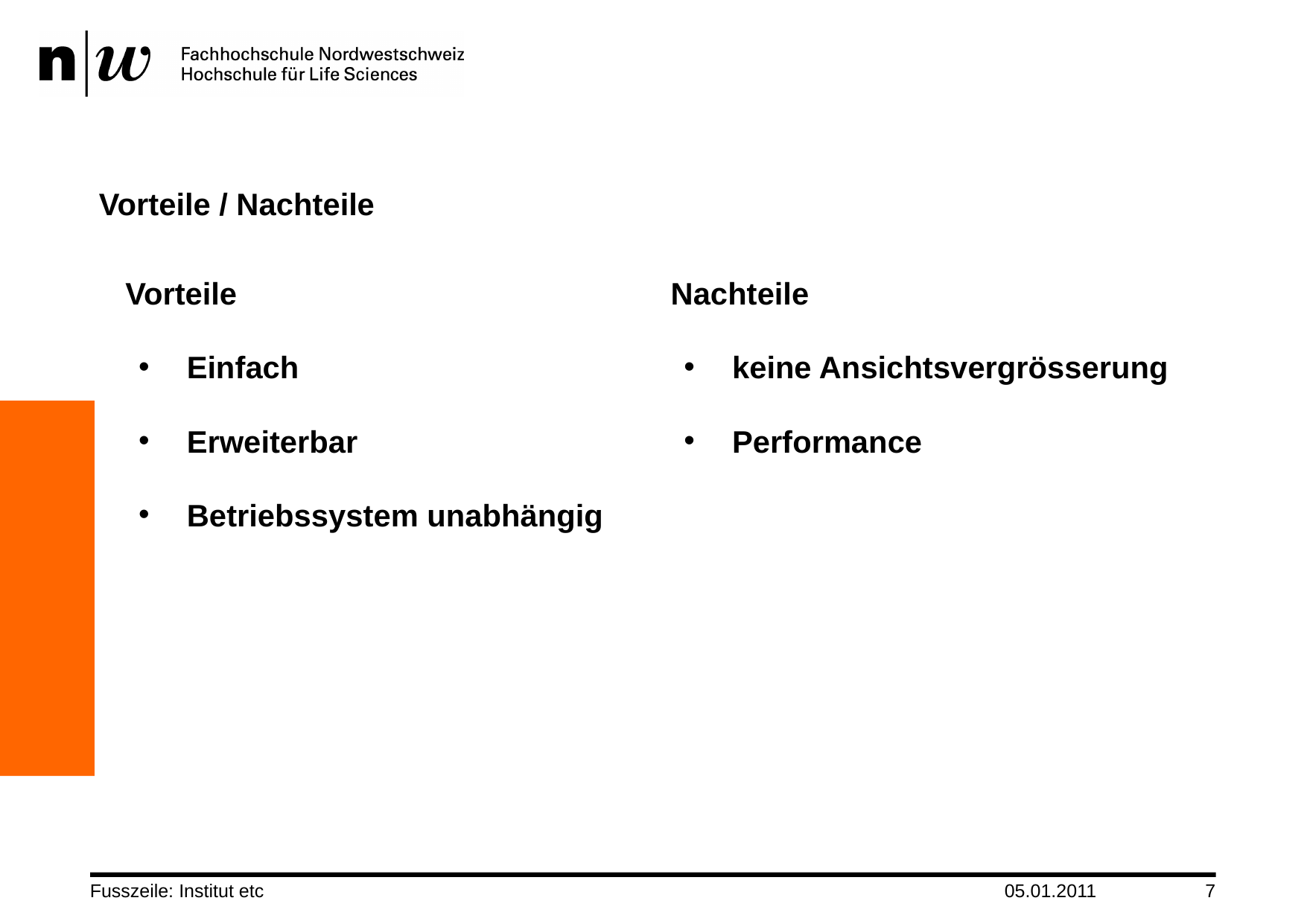

# Vorteile / Nachteile
Vorteile
 Einfach
 Erweiterbar
 Betriebssystem unabhängig
Nachteile
 keine Ansichtsvergrösserung
 Performance

Fusszeile: Institut etc
05.01.2011
7